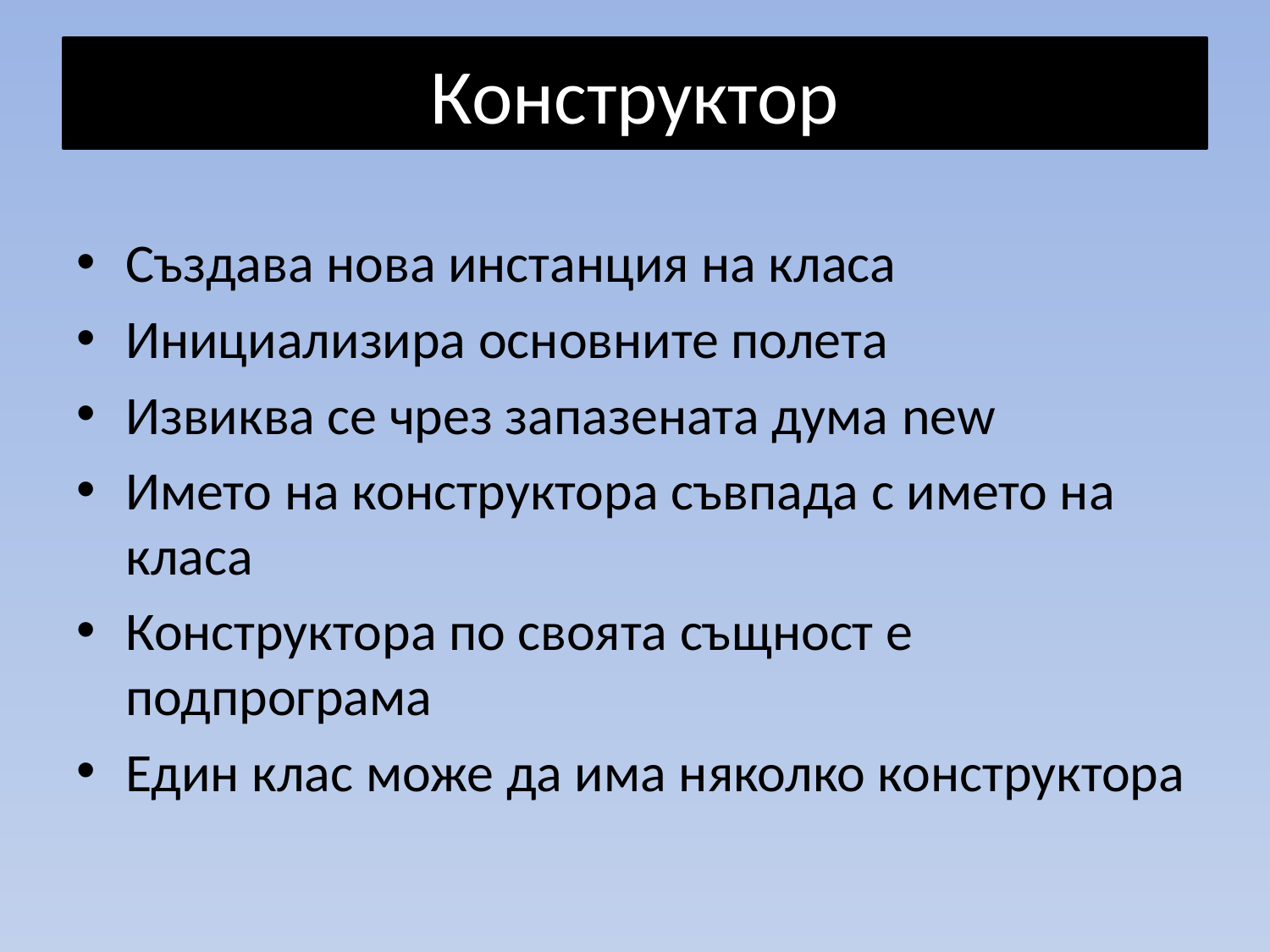

# Конструктор
Създава нова инстанция на класа
Инициализира основните полета
Извиква се чрез запазената дума new
Името на конструктора съвпада с името на класа
Конструктора по своята същност е подпрограма
Един клас може да има няколко конструктора